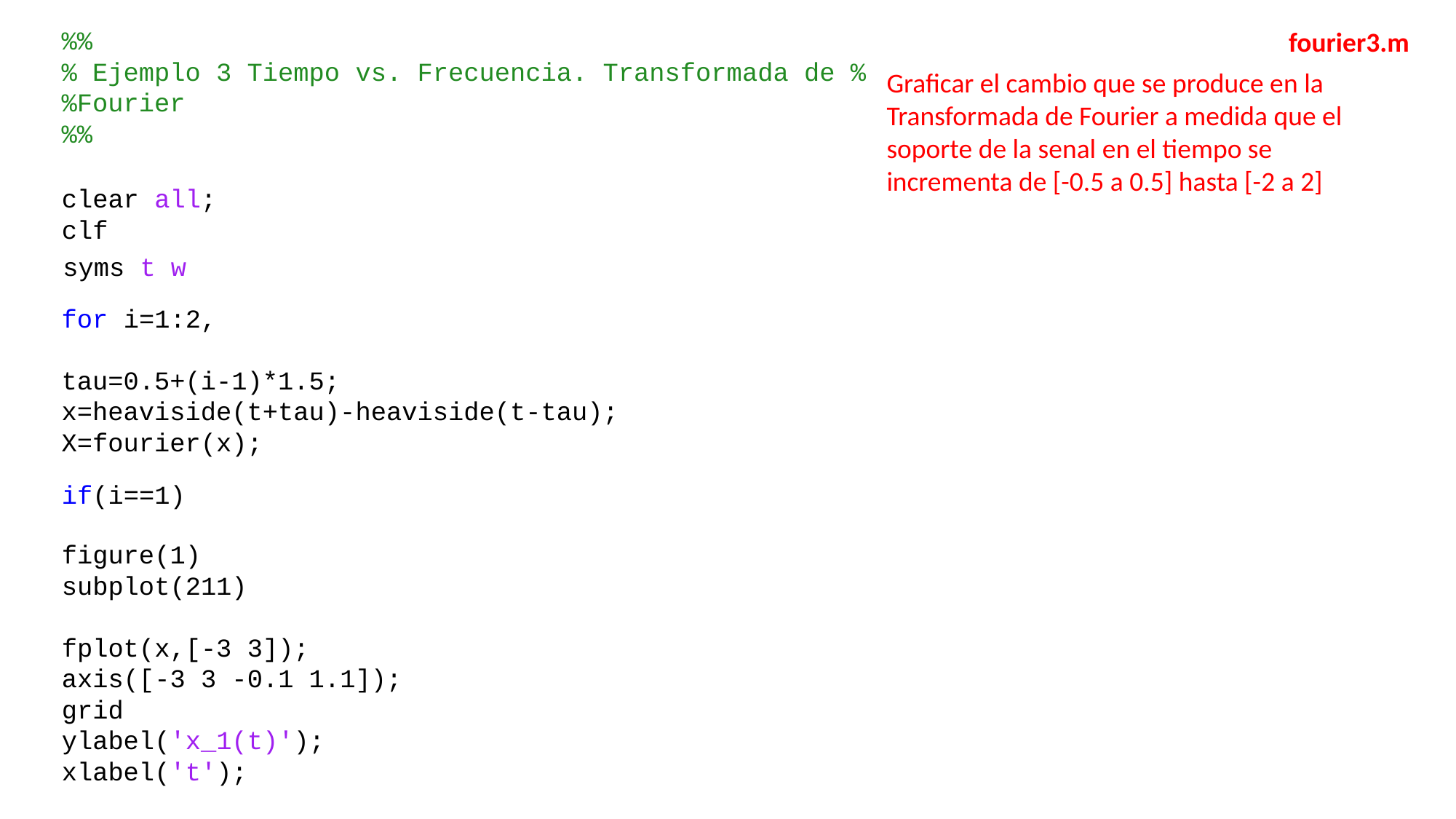

%%
% Ejemplo 3 Tiempo vs. Frecuencia. Transformada de % %Fourier
%%
fourier3.m
Graficar el cambio que se produce en la
Transformada de Fourier a medida que el
soporte de la senal en el tiempo se
incrementa de [-0.5 a 0.5] hasta [-2 a 2]
clear all;
clf
syms t w
for i=1:2,

tau=0.5+(i-1)*1.5;
x=heaviside(t+tau)-heaviside(t-tau);
X=fourier(x);
if(i==1)

figure(1)
subplot(211)

fplot(x,[-3 3]);
axis([-3 3 -0.1 1.1]);
grid
ylabel('x_1(t)');
xlabel('t');